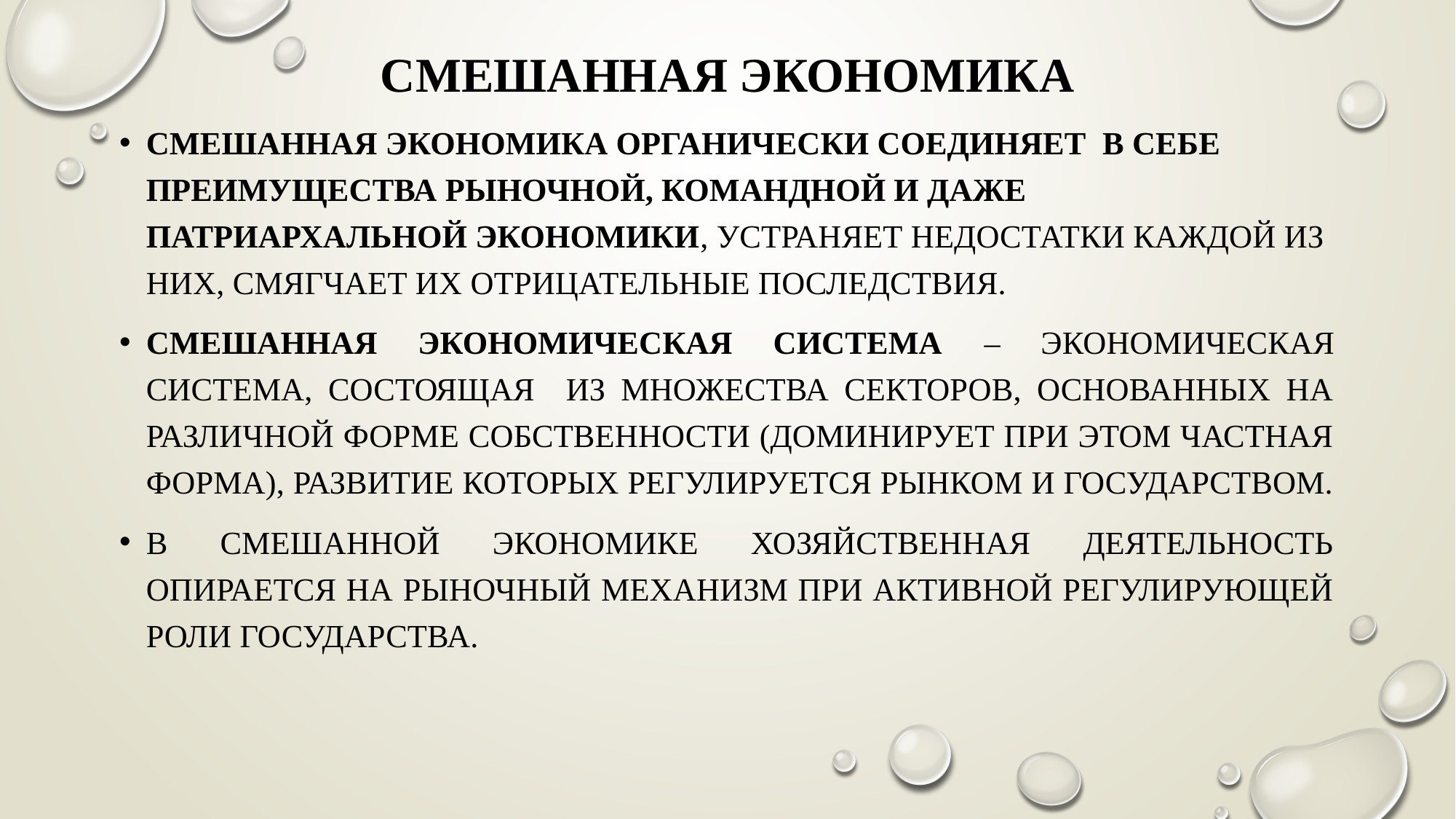

# СМЕШАННАЯ ЭКОНОМИКА
СМЕШАННАЯ ЭКОНОМИКА органически соединяет  в себе преимущества рыночной, командной и даже патриархальной экономики, устраняет недостатки каждой из них, смягчает их отрицательные последствия.
Смешанная экономическая система – экономическая система, состоящая  из множества секторов, основанных на различной форме собственности (доминирует при этом частная форма), развитие которых регулируется рынком и государством.
В смешанной экономике хозяйственная деятельность опирается на рыночный механизм при активной регулирующей роли государства.